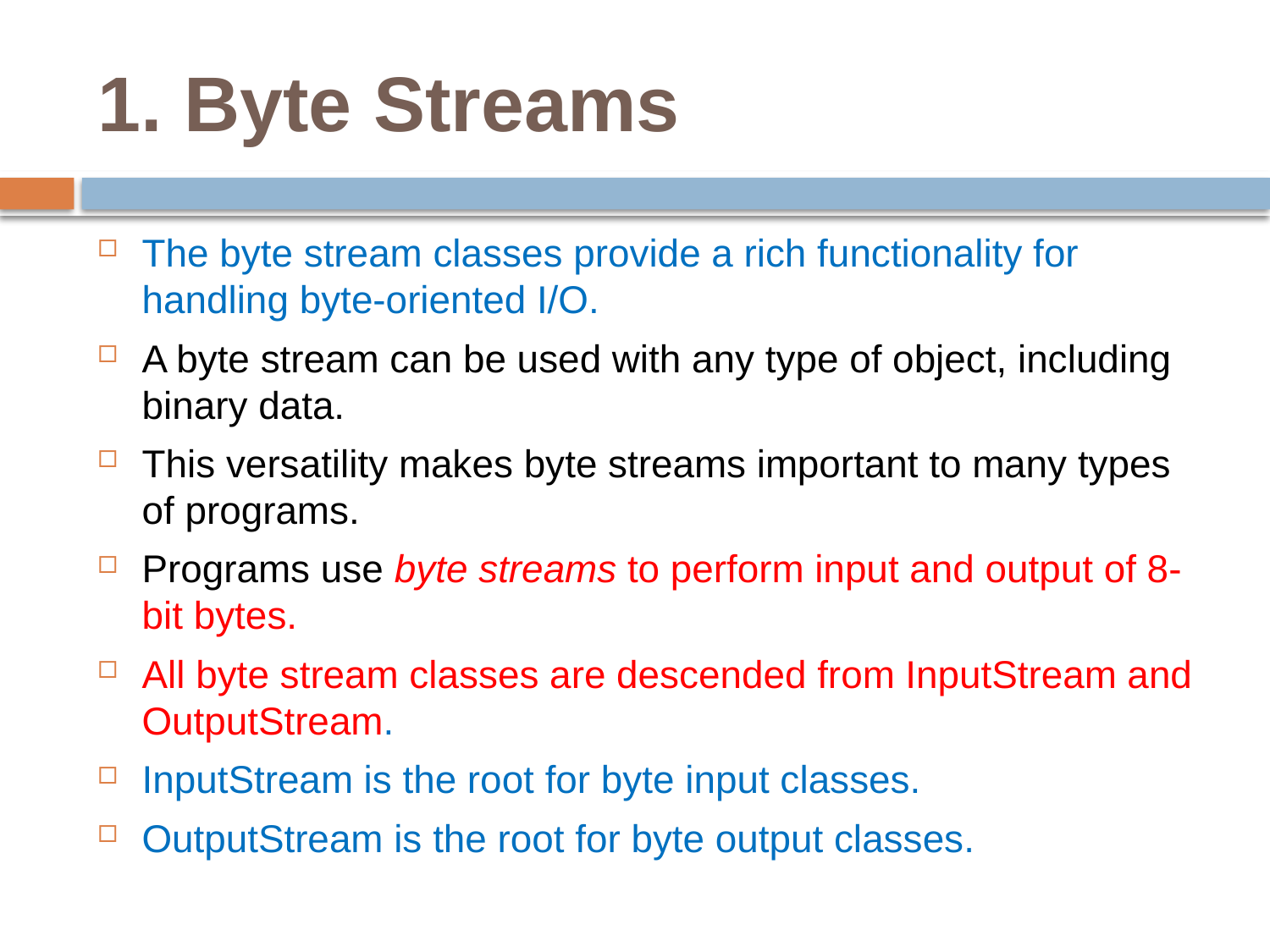

# 1. Byte Streams
The byte stream classes provide a rich functionality for handling byte-oriented I/O.
A byte stream can be used with any type of object, including binary data.
This versatility makes byte streams important to many types of programs.
Programs use byte streams to perform input and output of 8-bit bytes.
All byte stream classes are descended from InputStream and OutputStream.
InputStream is the root for byte input classes.
OutputStream is the root for byte output classes.